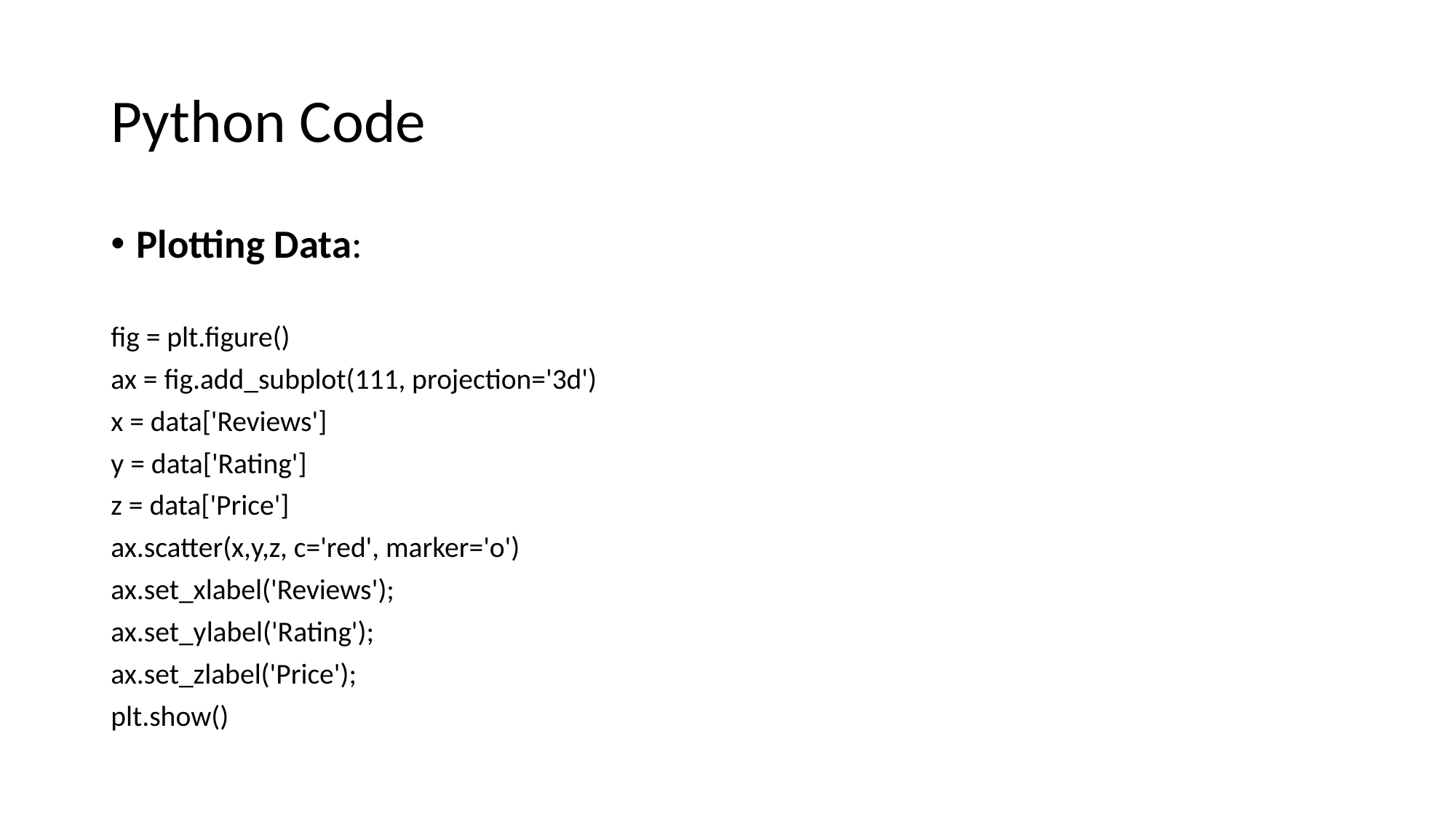

# Python Code
Plotting Data:

fig = plt.figure()
ax = fig.add_subplot(111, projection='3d')
x = data['Reviews']
y = data['Rating']
z = data['Price']
ax.scatter(x,y,z, c='red', marker='o')
ax.set_xlabel('Reviews');
ax.set_ylabel('Rating');
ax.set_zlabel('Price');
plt.show()